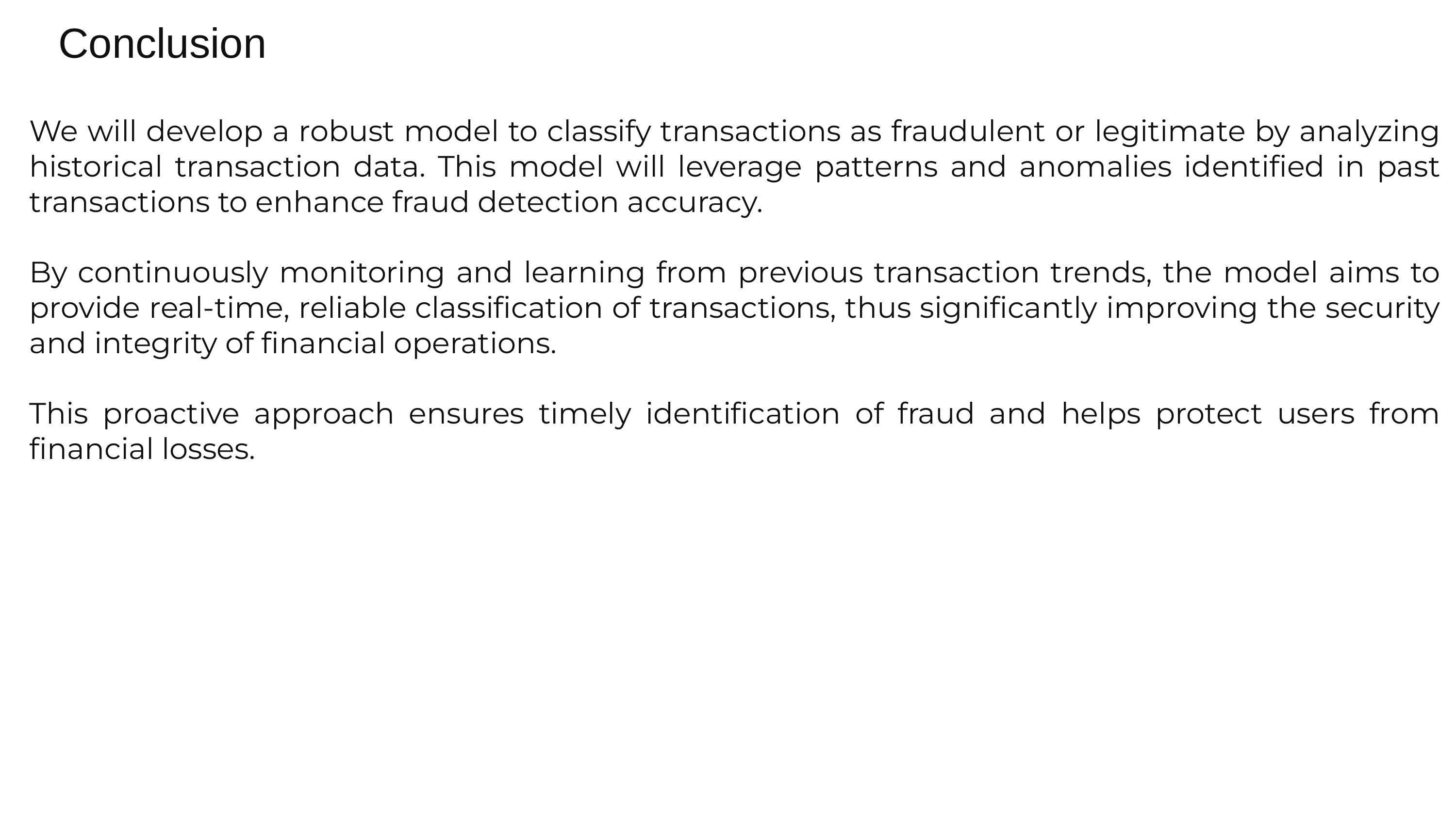

Conclusion
We will develop a robust model to classify transactions as fraudulent or legitimate by analyzing historical transaction data. This model will leverage patterns and anomalies identified in past transactions to enhance fraud detection accuracy.

By continuously monitoring and learning from previous transaction trends, the model aims to provide real-time, reliable classification of transactions, thus significantly improving the security and integrity of financial operations.

This proactive approach ensures timely identification of fraud and helps protect users from financial losses.